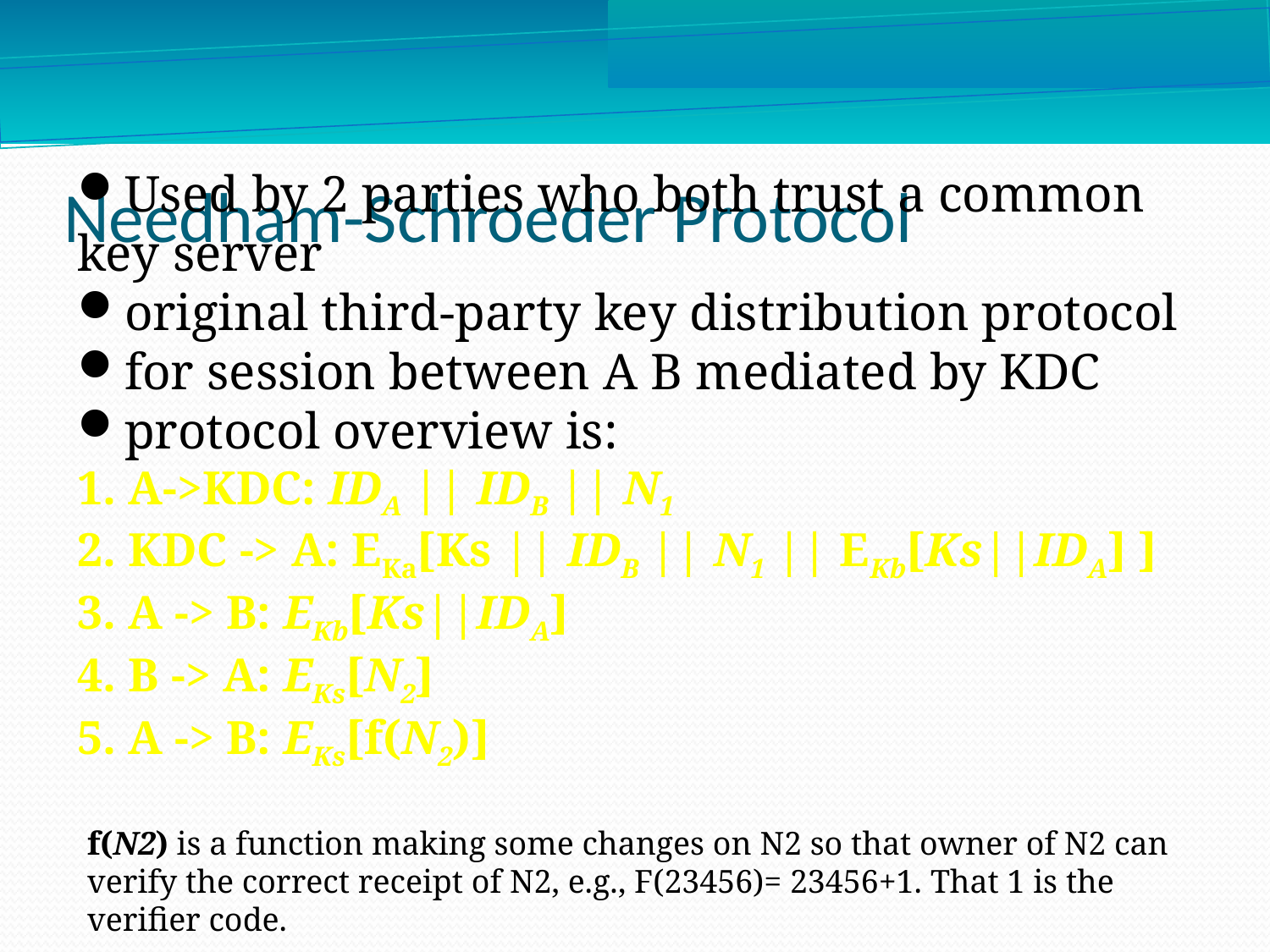

Needham-Schroeder Protocol
Used by 2 parties who both trust a common key server
original third-party key distribution protocol
for session between A B mediated by KDC
protocol overview is:
1. A->KDC: IDA || IDB || N1
2. KDC -> A: EKa[Ks || IDB || N1 || EKb[Ks||IDA] ]
3. A -> B: EKb[Ks||IDA]
4. B -> A: EKs[N2]
5. A -> B: EKs[f(N2)]
f(N2) is a function making some changes on N2 so that owner of N2 can verify the correct receipt of N2, e.g., F(23456)= 23456+1. That 1 is the verifier code.